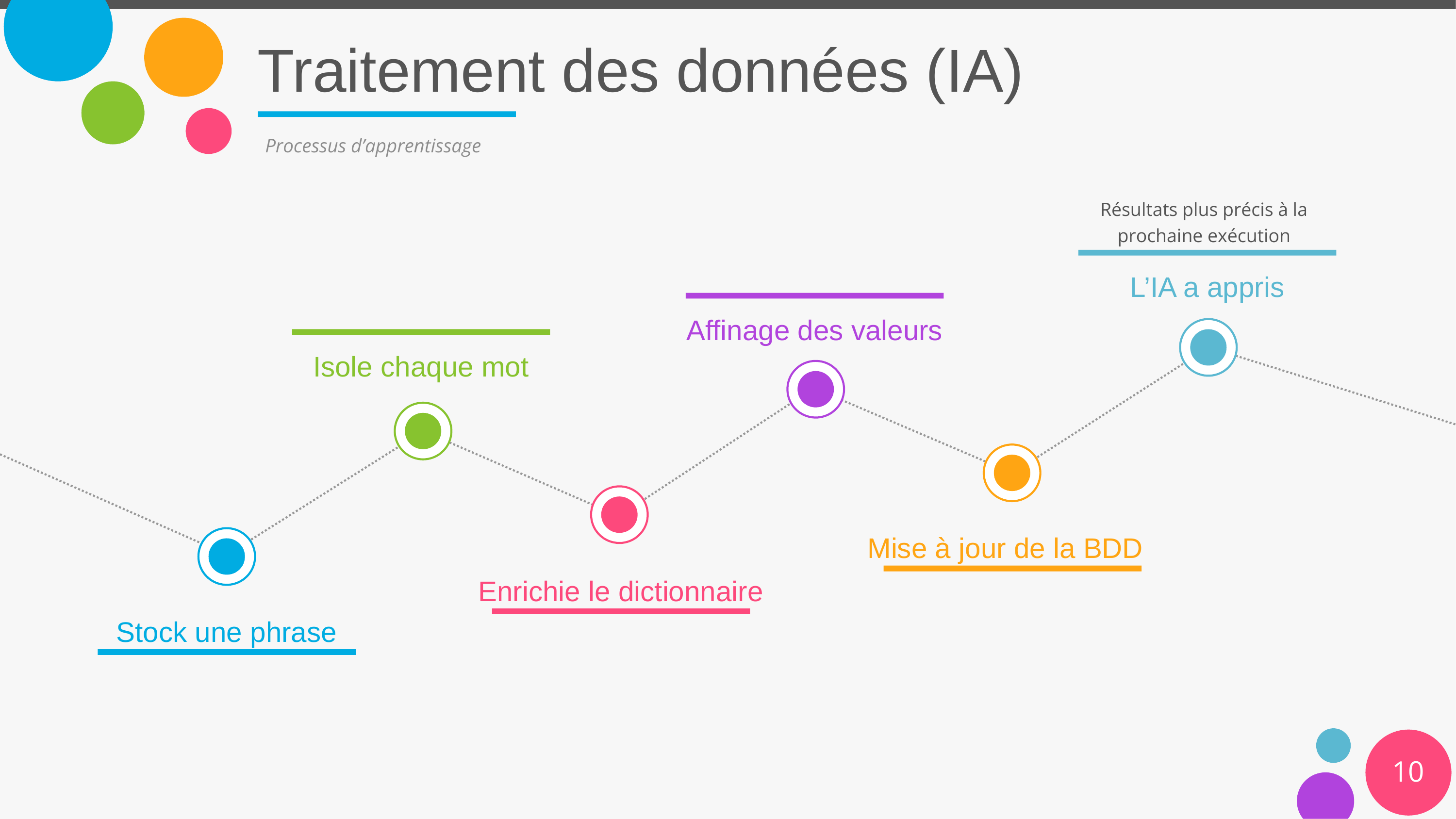

# Traitement des données (IA)
Processus d’apprentissage
Résultats plus précis à la prochaine exécution

L’IA a appris
Affinage des valeurs
Isole chaque mot
Mise à jour de la BDD
Enrichie le dictionnaire

Stock une phrase

10